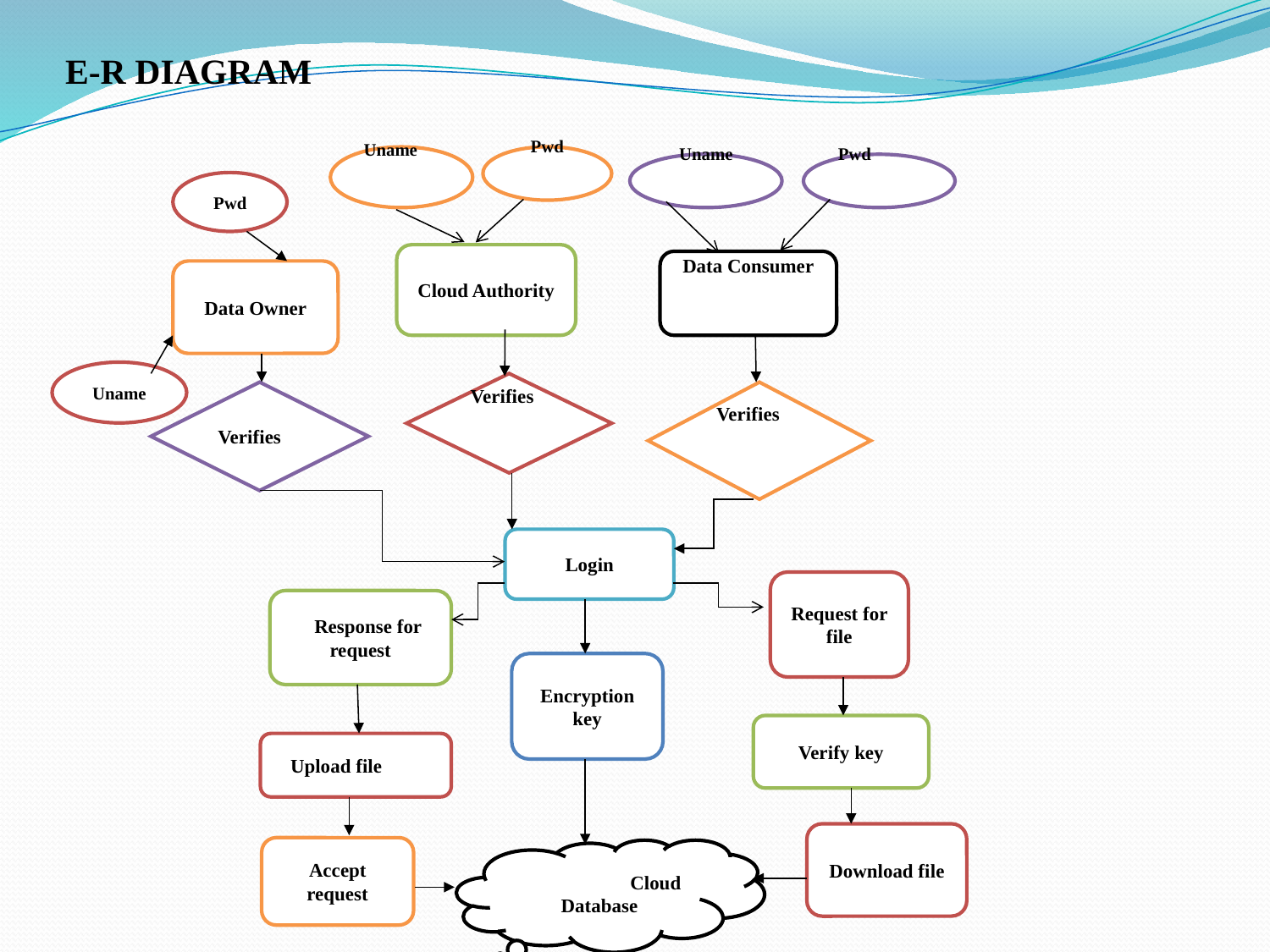

E-R DIAGRAM
Pwd

Uname

Uname

Pwd

Pwd
Cloud Authority
Data Consumer

Data Owner
Uname
Verifies

Verifies
Verifies

Login
Request for file
   Response for request
Encryption key
Verify key
   Upload file
Download file
Accept request
                       Cloud Database